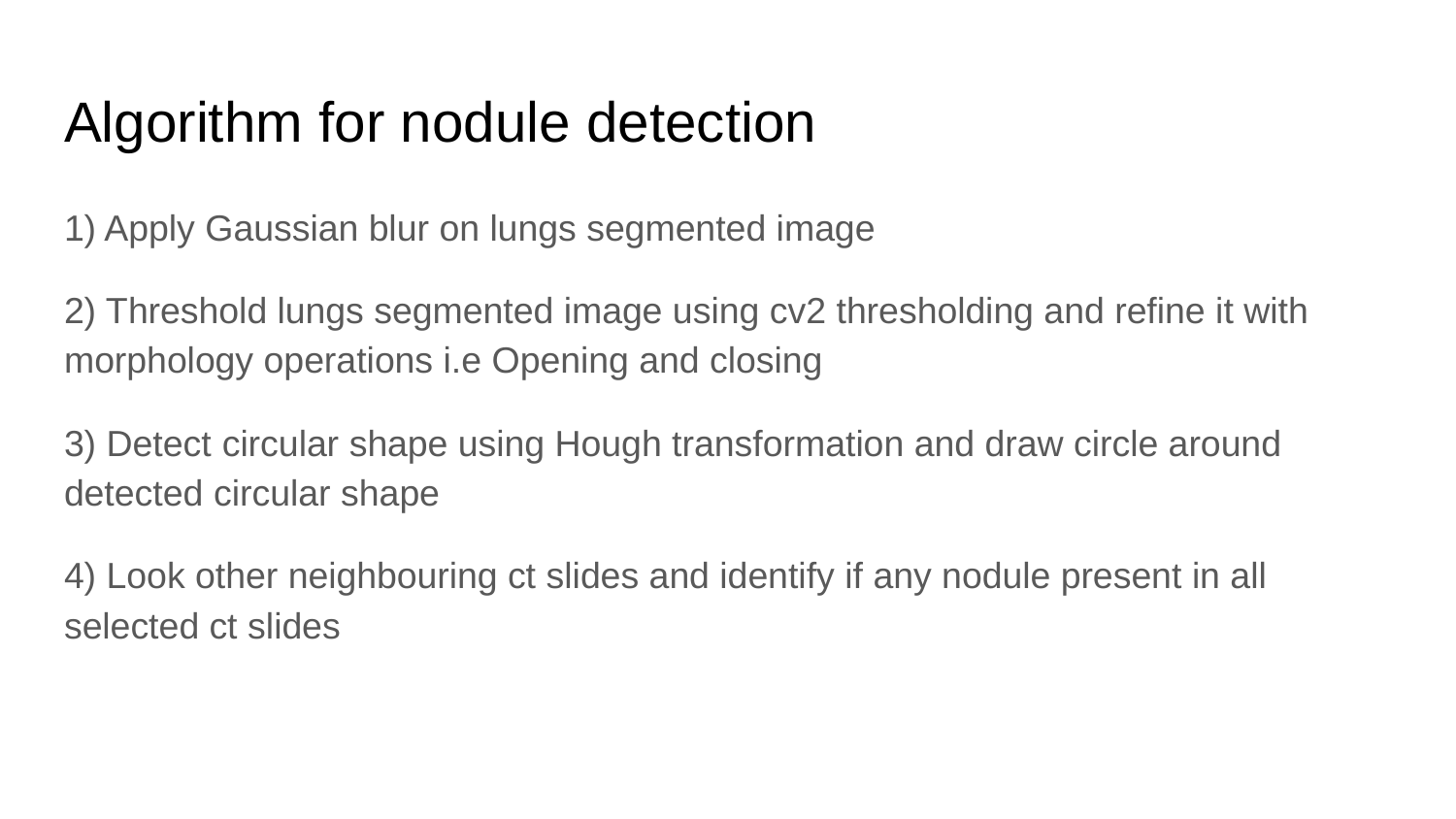

# Algorithm for nodule detection

1) Apply Gaussian blur on lungs segmented image
2) Threshold lungs segmented image using cv2 thresholding and refine it with morphology operations i.e Opening and closing
3) Detect circular shape using Hough transformation and draw circle around detected circular shape
4) Look other neighbouring ct slides and identify if any nodule present in all selected ct slides